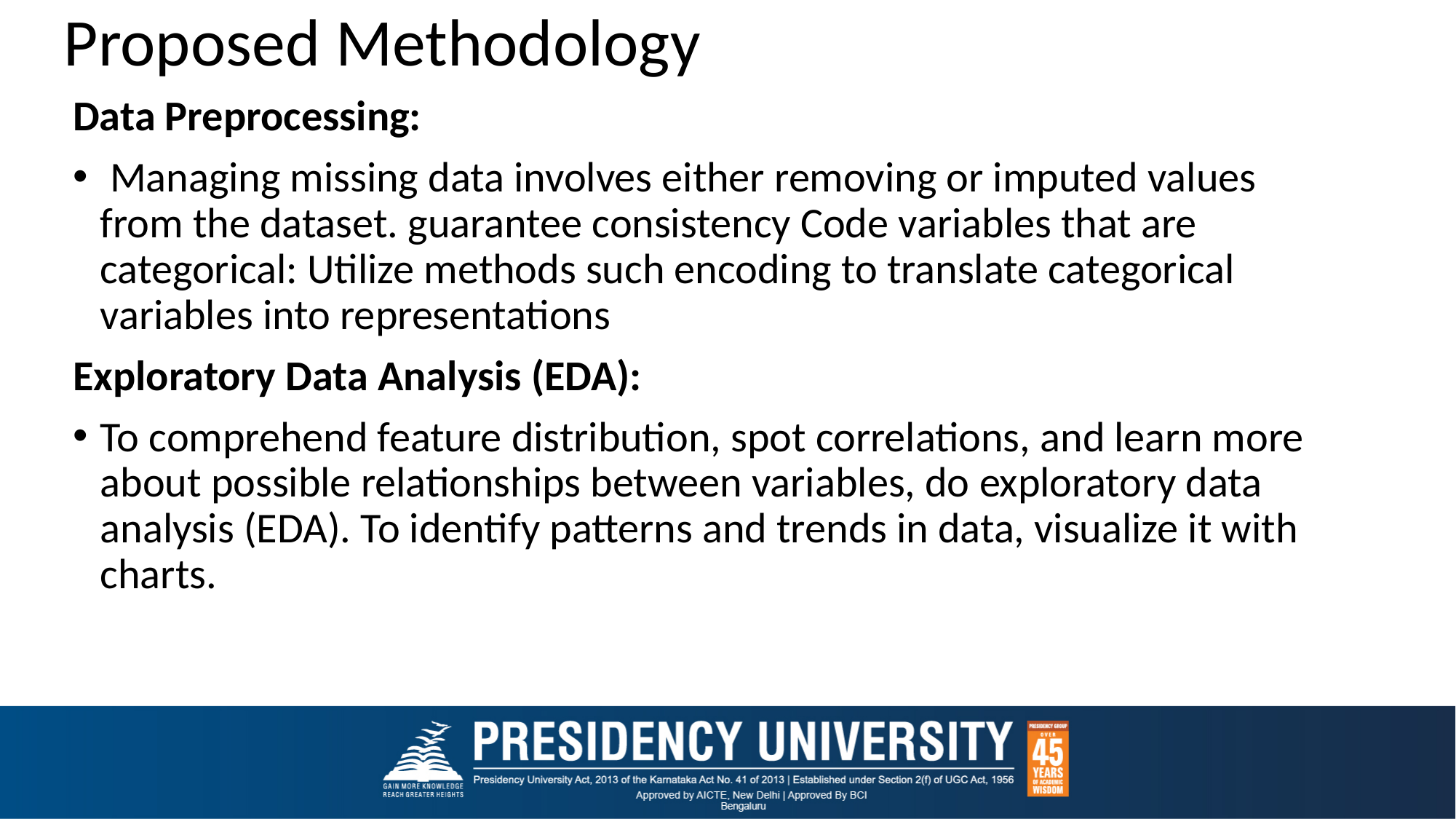

# Proposed Methodology
Data Preprocessing:
 Managing missing data involves either removing or imputed values from the dataset. guarantee consistency Code variables that are categorical: Utilize methods such encoding to translate categorical variables into representations
Exploratory Data Analysis (EDA):
To comprehend feature distribution, spot correlations, and learn more about possible relationships between variables, do exploratory data analysis (EDA). To identify patterns and trends in data, visualize it with charts.